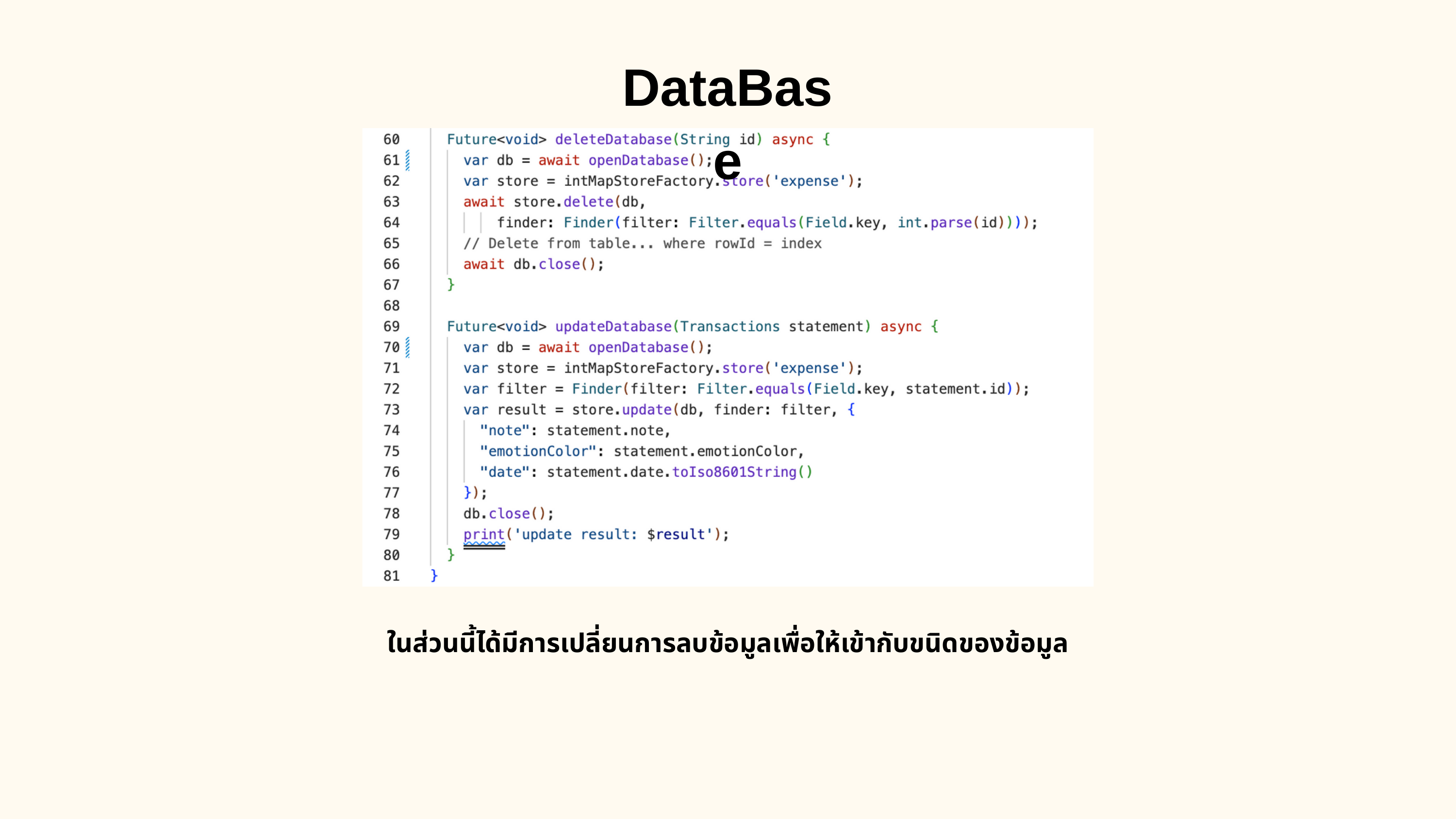

DataBase

ในส่วนนี้ได้มีการเปลี่ยนการลบข้อมูลเพื่อให้เข้ากับขนิดของข้อมูล